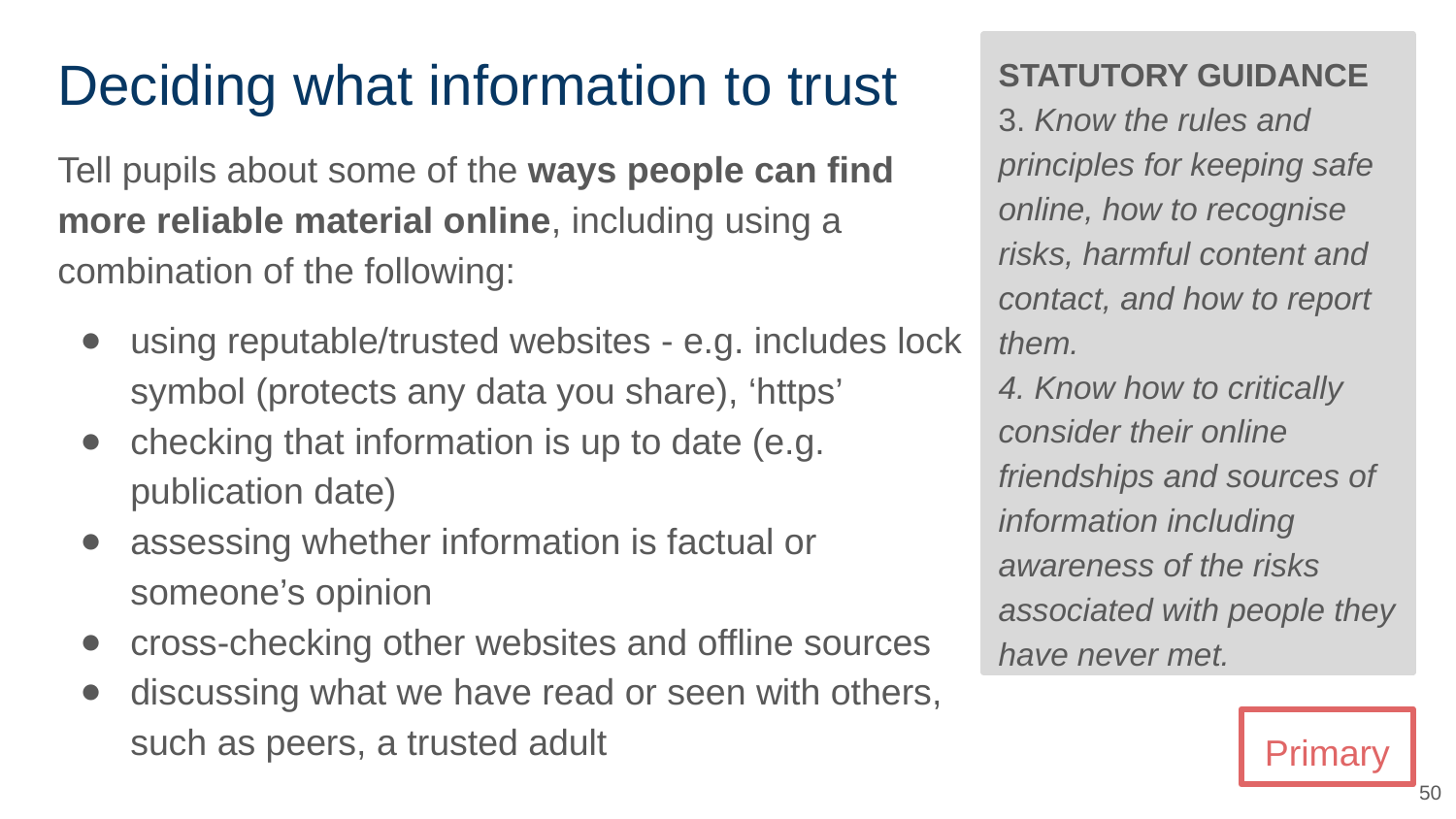

# Deciding what information to trust

STATUTORY GUIDANCE
3. Know the rules and principles for keeping safe online, how to recognise risks, harmful content and contact, and how to report them.
4. Know how to critically consider their online friendships and sources of information including awareness of the risks associated with people they have never met.

Tell pupils about some of the ways people can find more reliable material online, including using a combination of the following:
using reputable/trusted websites - e.g. includes lock symbol (protects any data you share), ‘https’
checking that information is up to date (e.g. publication date)
assessing whether information is factual or someone’s opinion
cross-checking other websites and offline sources
discussing what we have read or seen with others, such as peers, a trusted adult

Primary
50